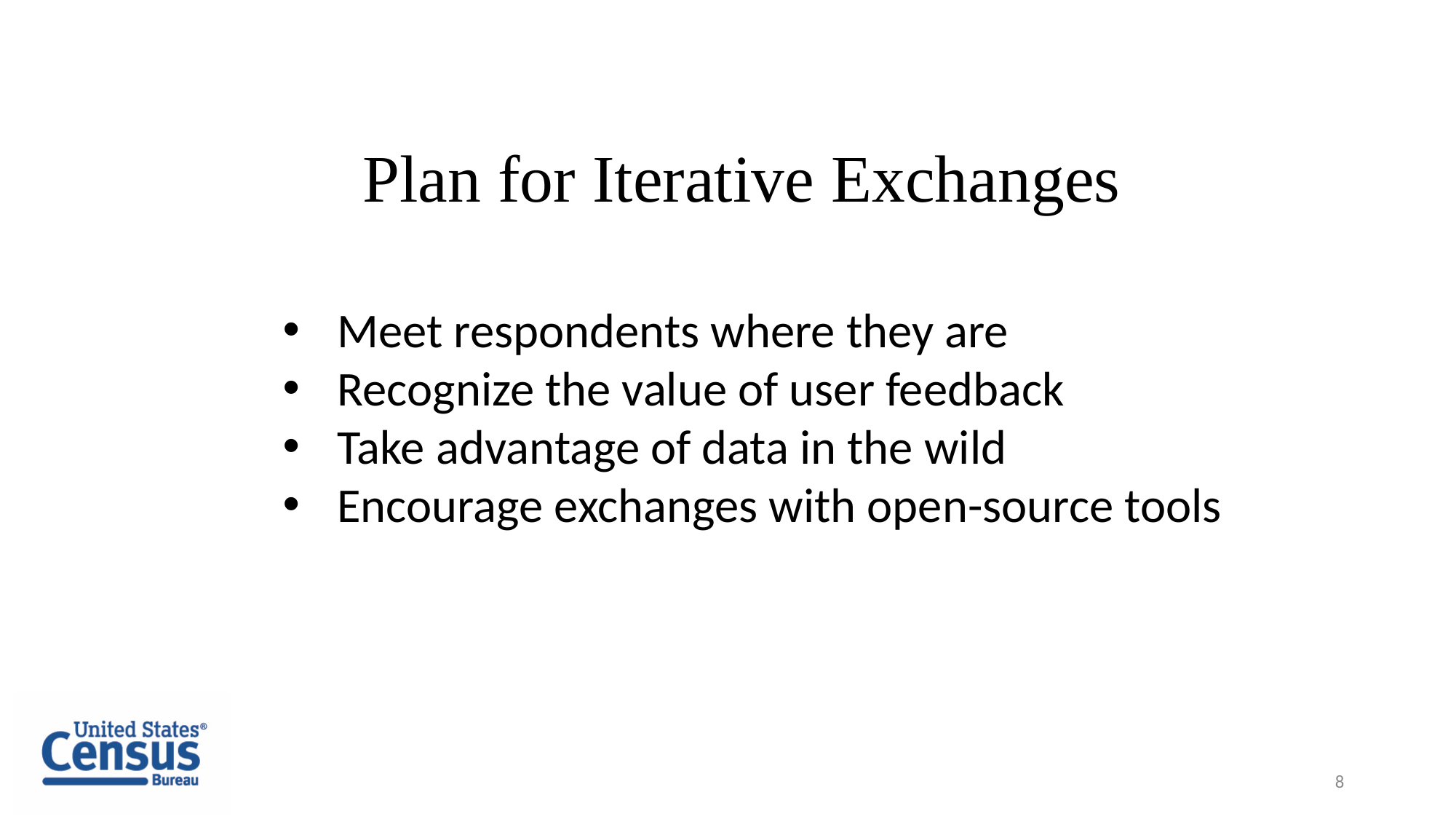

Plan for Iterative Exchanges

Meet respondents where they are
Recognize the value of user feedback
Take advantage of data in the wild
Encourage exchanges with open-source tools
8